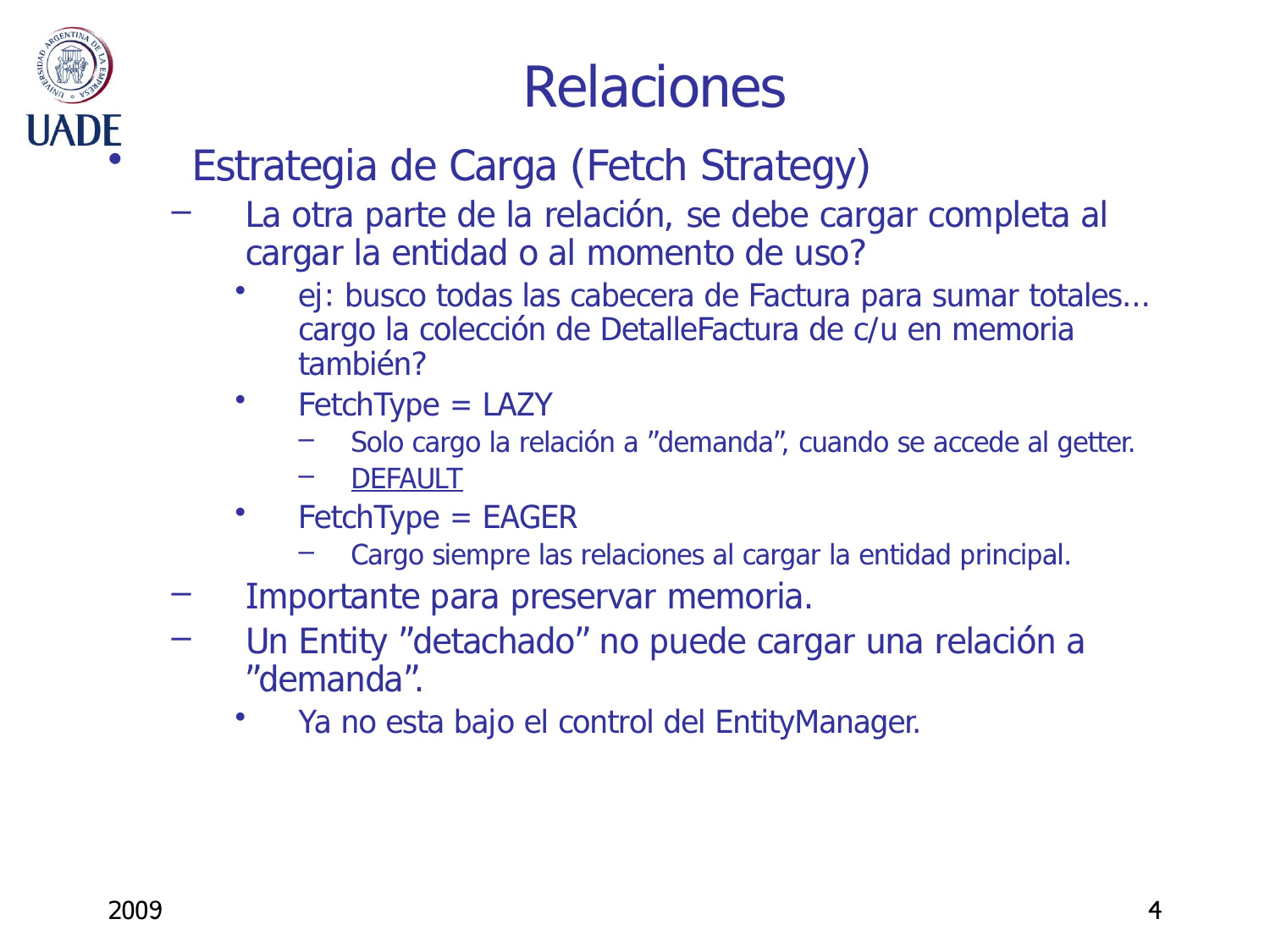

2009
# Relaciones
Estrategia de Carga (Fetch Strategy)
La otra parte de la relación, se debe cargar completa al cargar la entidad o al momento de uso?
ej: busco todas las cabecera de Factura para sumar totales... cargo la colección de DetalleFactura de c/u en memoria también?
FetchType = LAZY
Solo cargo la relación a ”demanda”, cuando se accede al getter.
DEFAULT
FetchType = EAGER
Cargo siempre las relaciones al cargar la entidad principal.
Importante para preservar memoria.
Un Entity ”detachado” no puede cargar una relación a ”demanda”.
Ya no esta bajo el control del EntityManager.

4